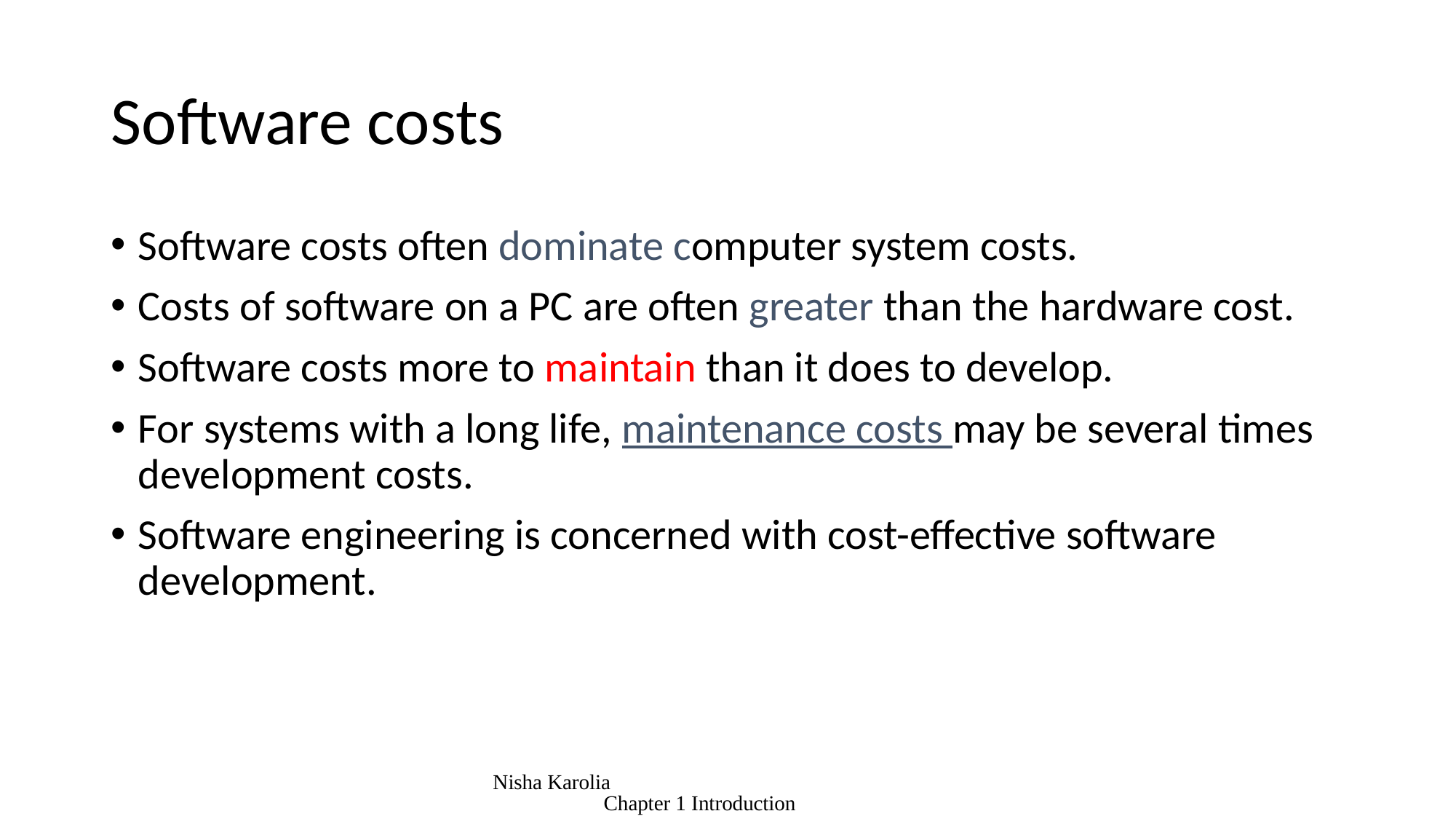

# Software costs
Software costs often dominate computer system costs.
Costs of software on a PC are often greater than the hardware cost.
Software costs more to maintain than it does to develop.
For systems with a long life, maintenance costs may be several times development costs.
Software engineering is concerned with cost-effective software development.
Nisha Karolia                                                                                       Chapter 1 Introduction